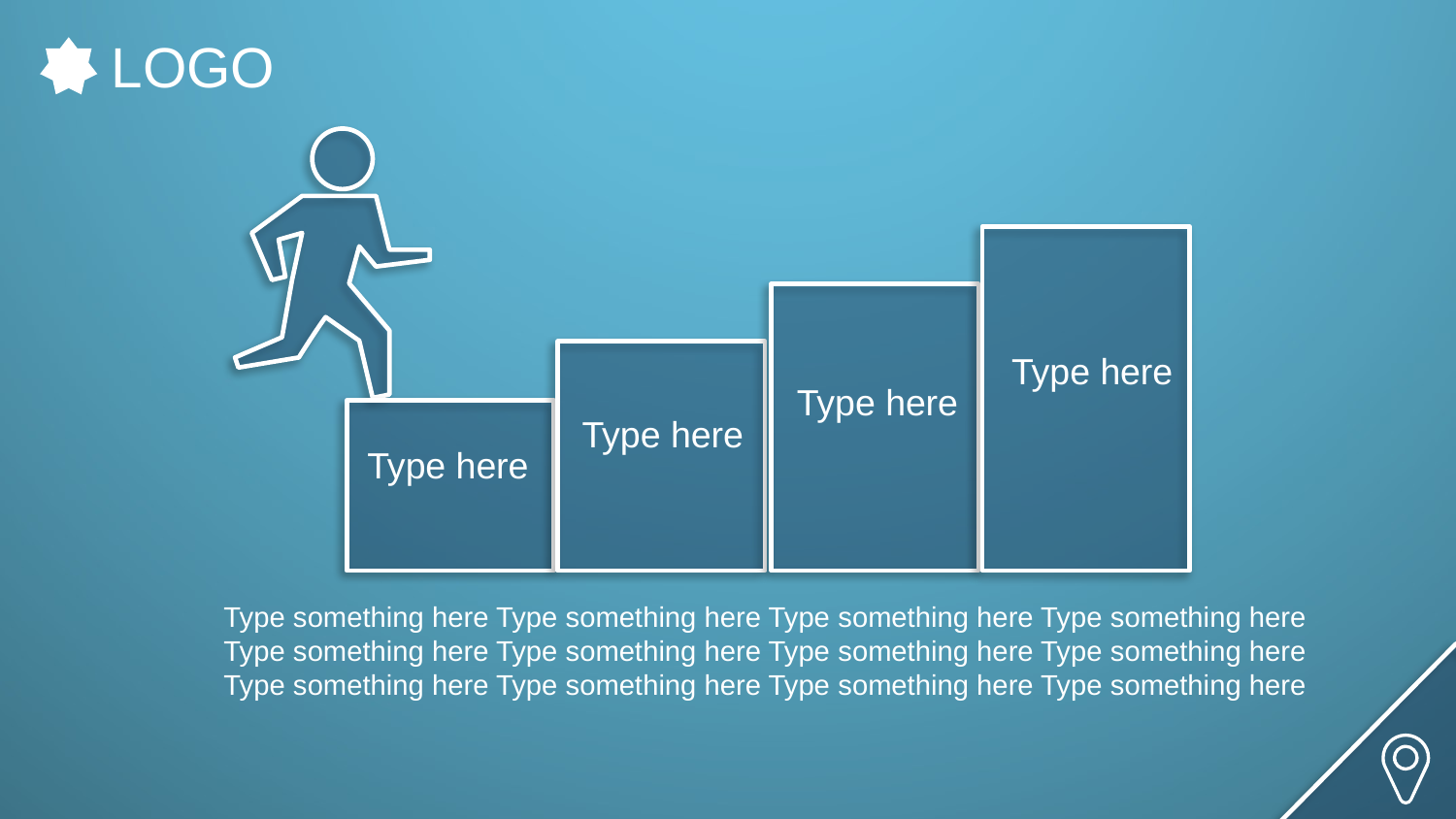

LOGO

Type here

Type here

Type here
Type here
Type something here Type something here Type something here Type something here Type something here Type something here Type something here Type something here Type something here Type something here Type something here Type something here